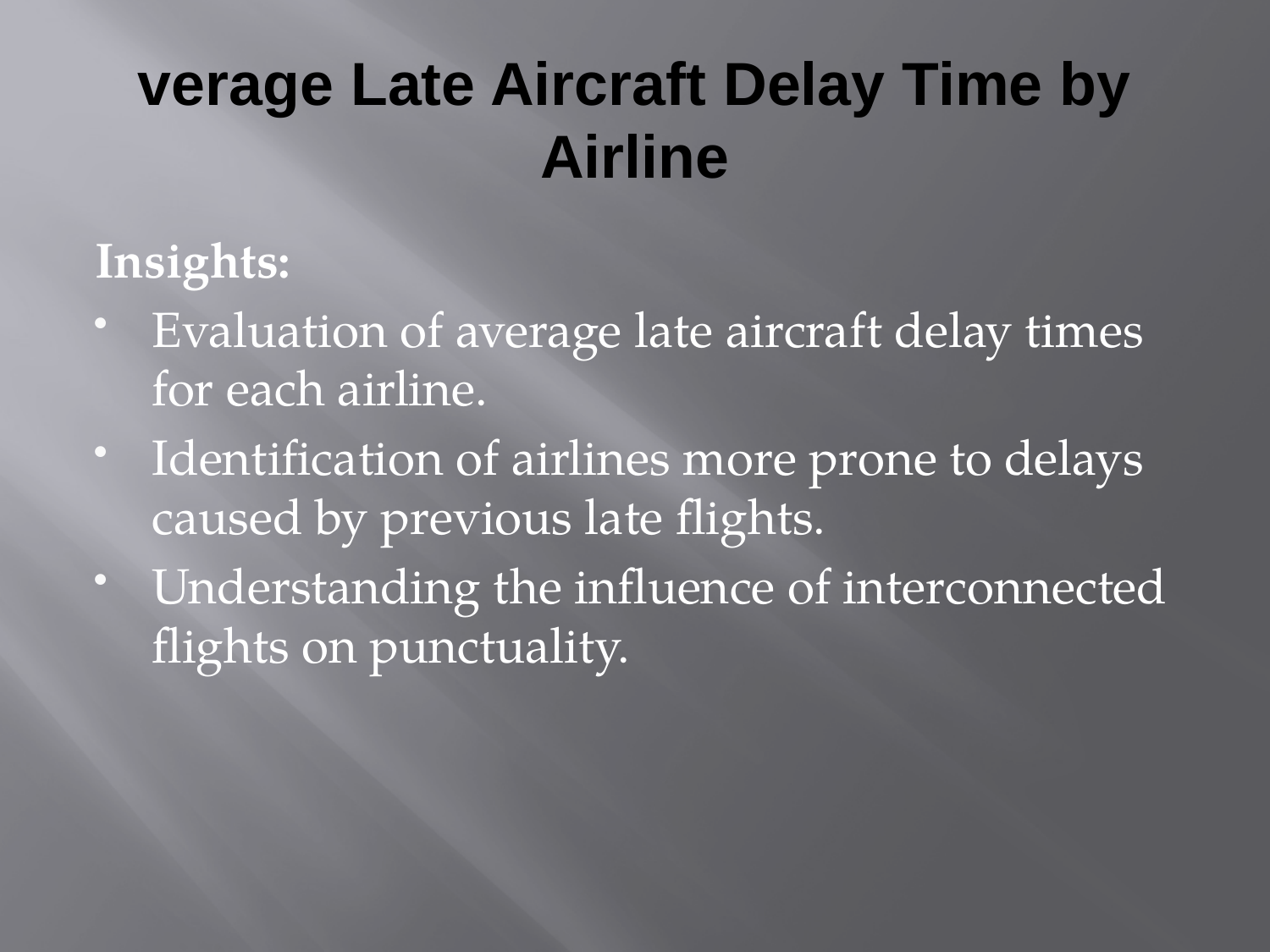

# verage Late Aircraft Delay Time by Airline
Insights:
Evaluation of average late aircraft delay times for each airline.
Identification of airlines more prone to delays caused by previous late flights.
Understanding the influence of interconnected flights on punctuality.